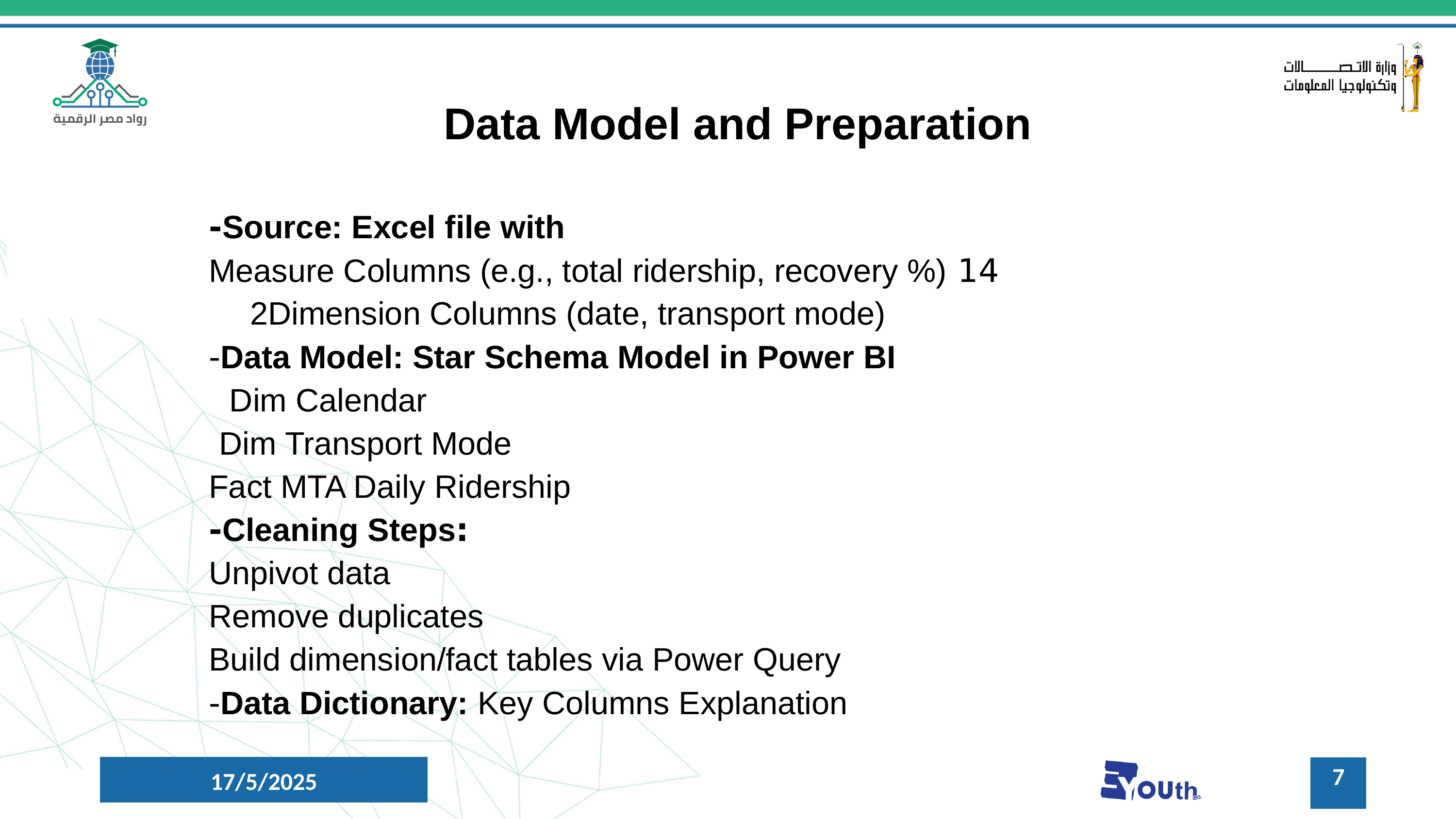

Data Model and Preparation

Source: Excel file with-
14 Measure Columns (e.g., total ridership, recovery %)
    2Dimension Columns (date, transport mode)
Data Model: Star Schema Model in Power BI-
Dim Calendar
Dim Transport Mode
Fact MTA Daily Ridership
:Cleaning Steps-
Unpivot data
Remove duplicates
Build dimension/fact tables via Power Query
Data Dictionary: Key Columns Explanation-

7
4

17/5/2025